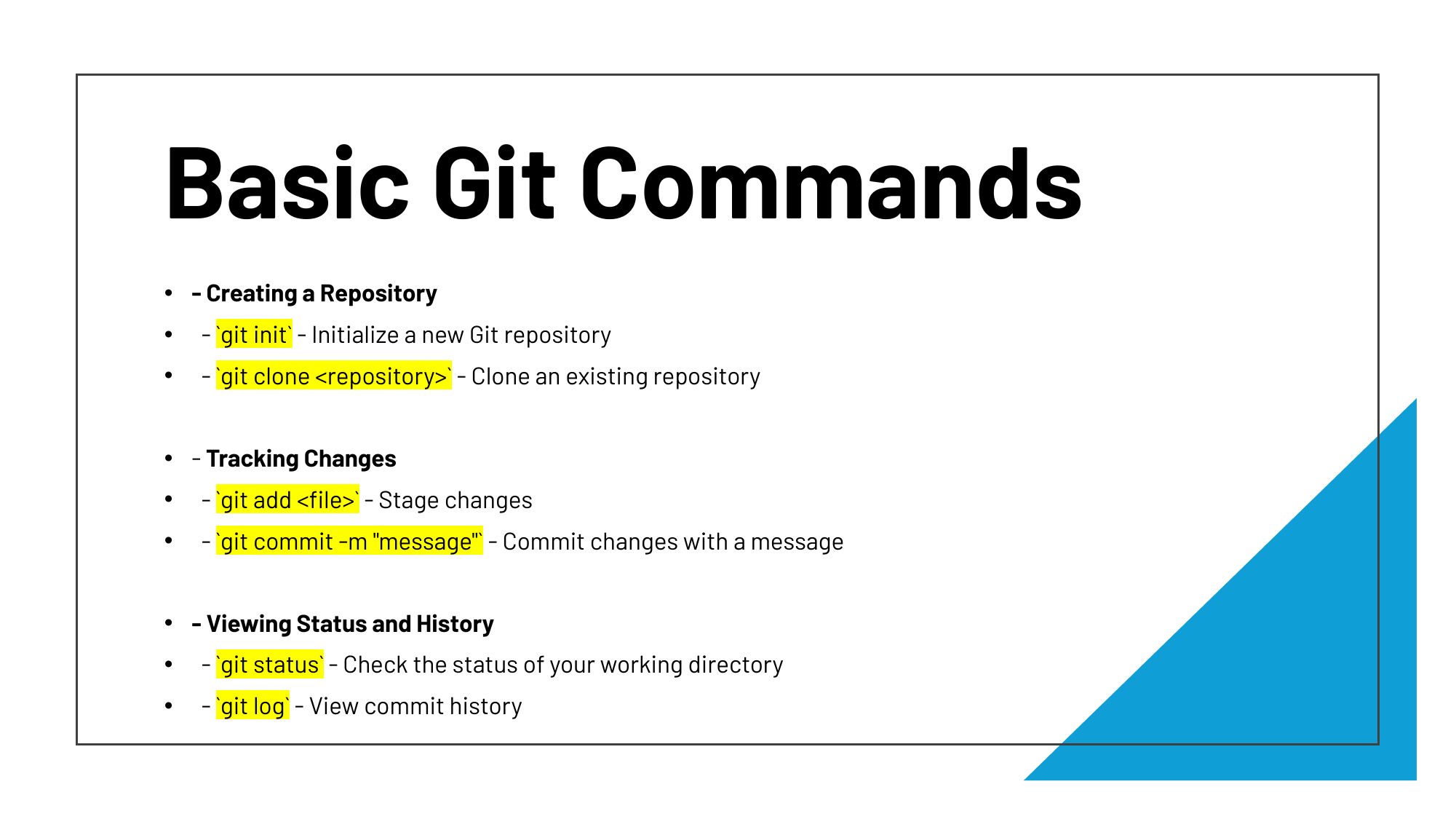

# Basic Git Commands

- Creating a Repository
  - `git init` - Initialize a new Git repository
  - `git clone <repository>` - Clone an existing repository

- Tracking Changes
  - `git add <file>` - Stage changes
  - `git commit -m "message"` - Commit changes with a message

- Viewing Status and History
  - `git status` - Check the status of your working directory
  - `git log` - View commit history